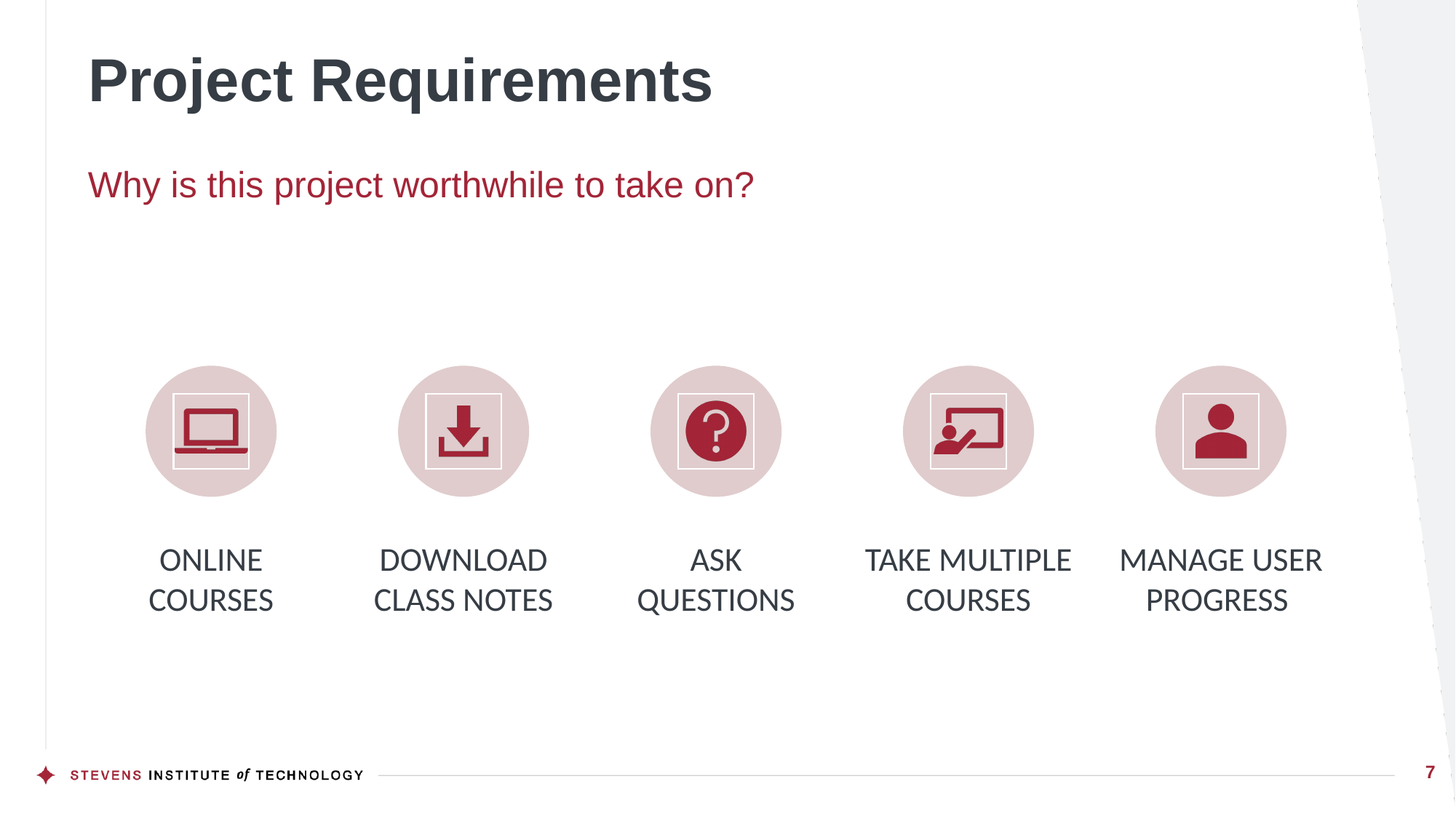

# Project Requirements
Why is this project worthwhile to take on?
Online Courses
Download class notes
Ask questions
Take multiple courses
Manage user progress
7